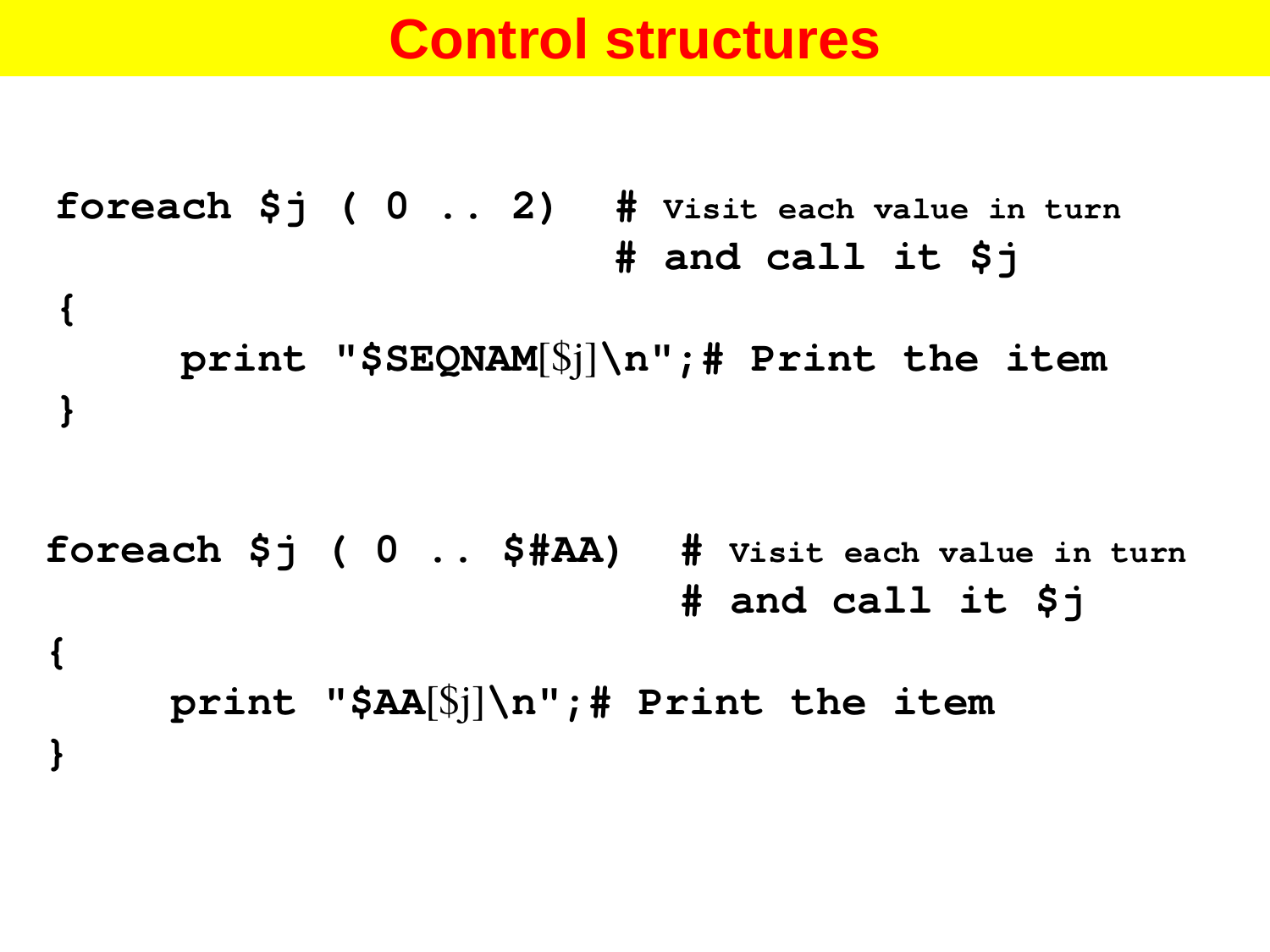

Control structures
foreach $j ( 0 .. 2)  # Visit each value in turn
				  # and call it $j
{
	print "$SEQNAM[$j]\n";# Print the item
}
foreach $j ( 0 .. $#AA)	# Visit each value in turn
				     # and call it $j
{
	print "$AA[$j]\n";# Print the item
}